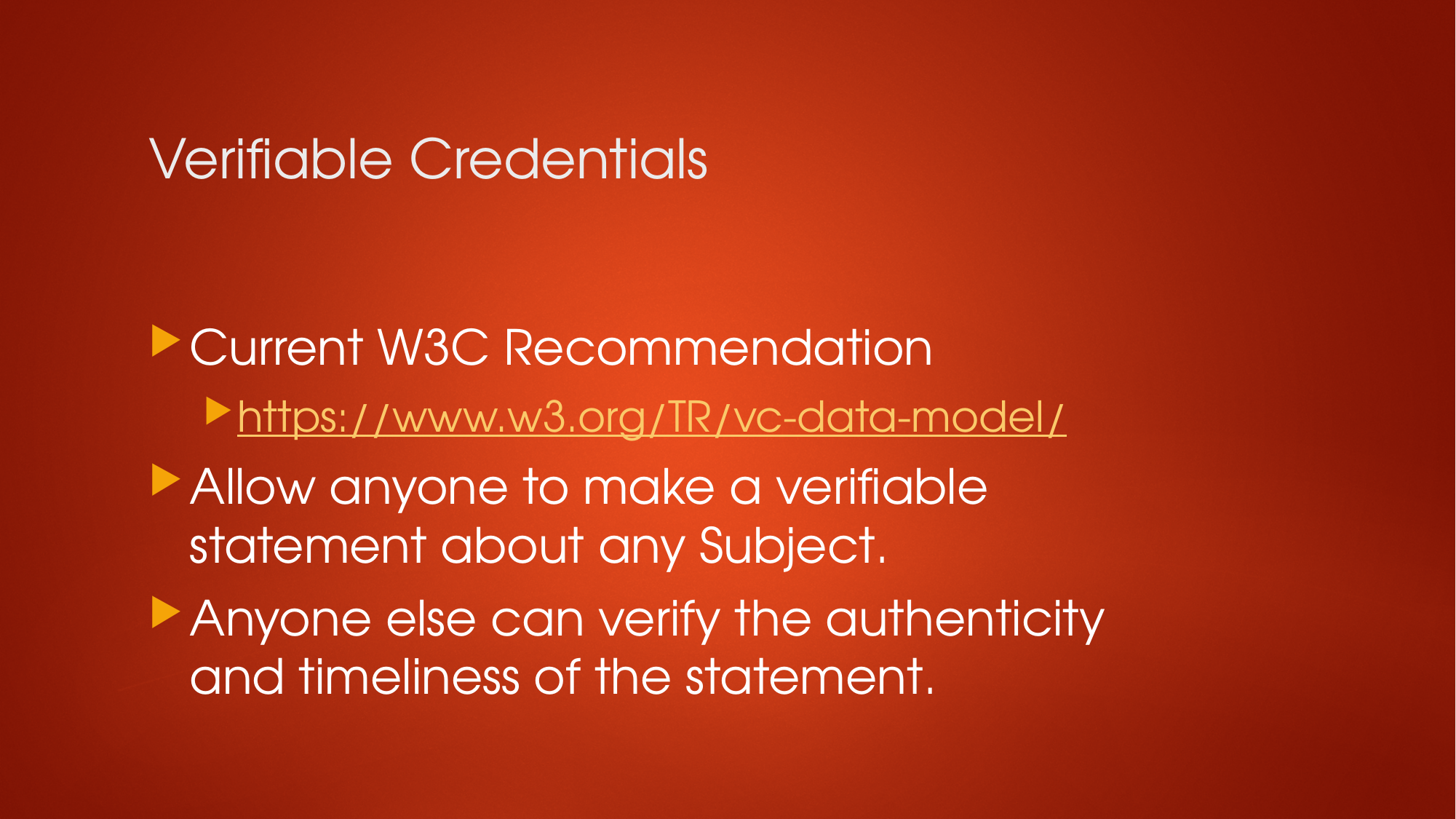

3
# Verifiable Credentials
Current W3C Recommendation
https://www.w3.org/TR/vc-data-model/
Allow anyone to make a verifiable statement about any Subject.
Anyone else can verify the authenticity and timeliness of the statement.